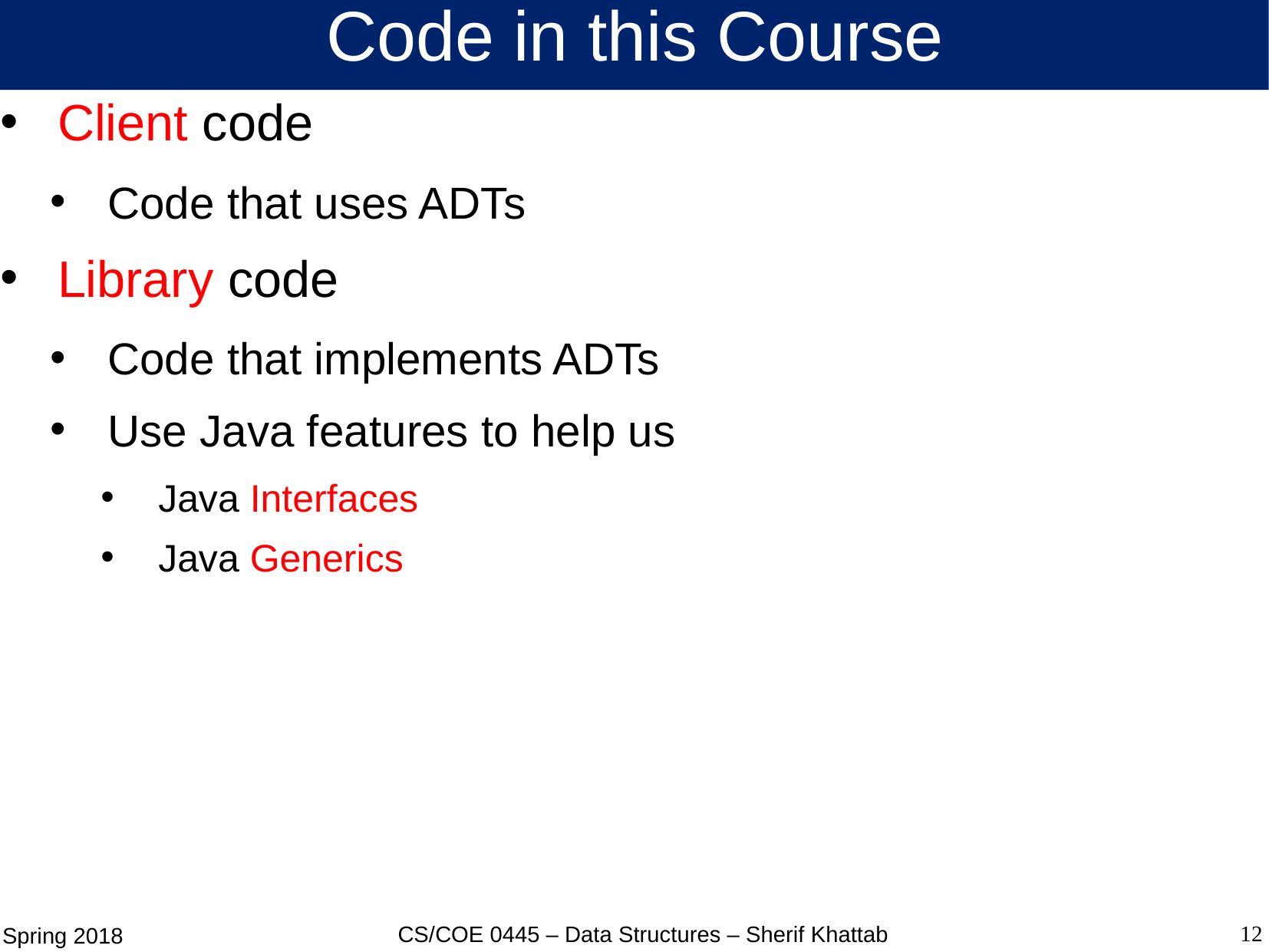

# Code in this Course
Client code
Code that uses ADTs
Library code
Code that implements ADTs
Use Java features to help us
Java Interfaces
Java Generics

12
CS/COE 0445 – Data Structures – Sherif Khattab
Spring 2018